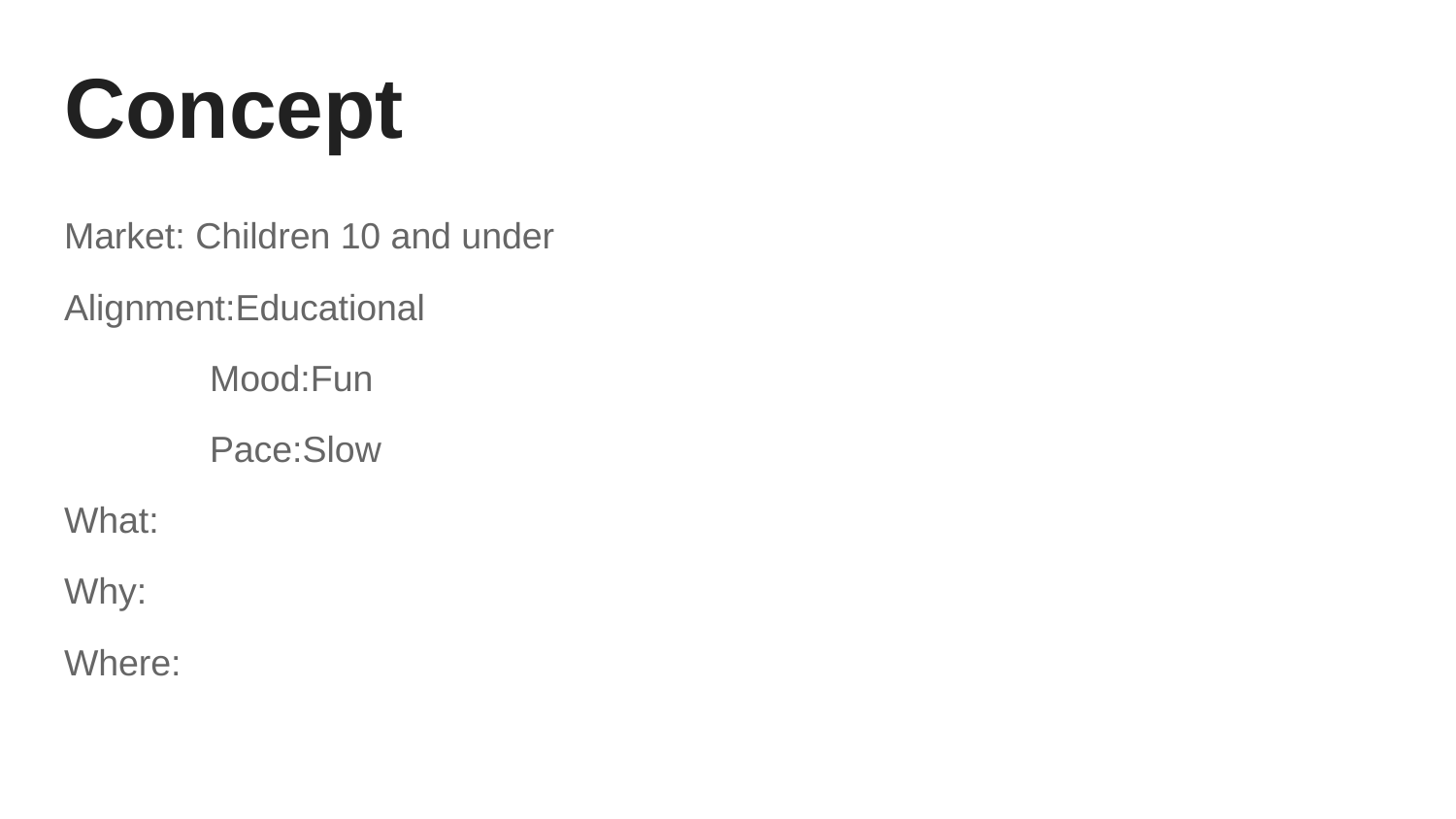

# Concept
Market: Children 10 and under
Alignment:Educational
	Mood:Fun
	Pace:Slow
What:
Why:
Where: